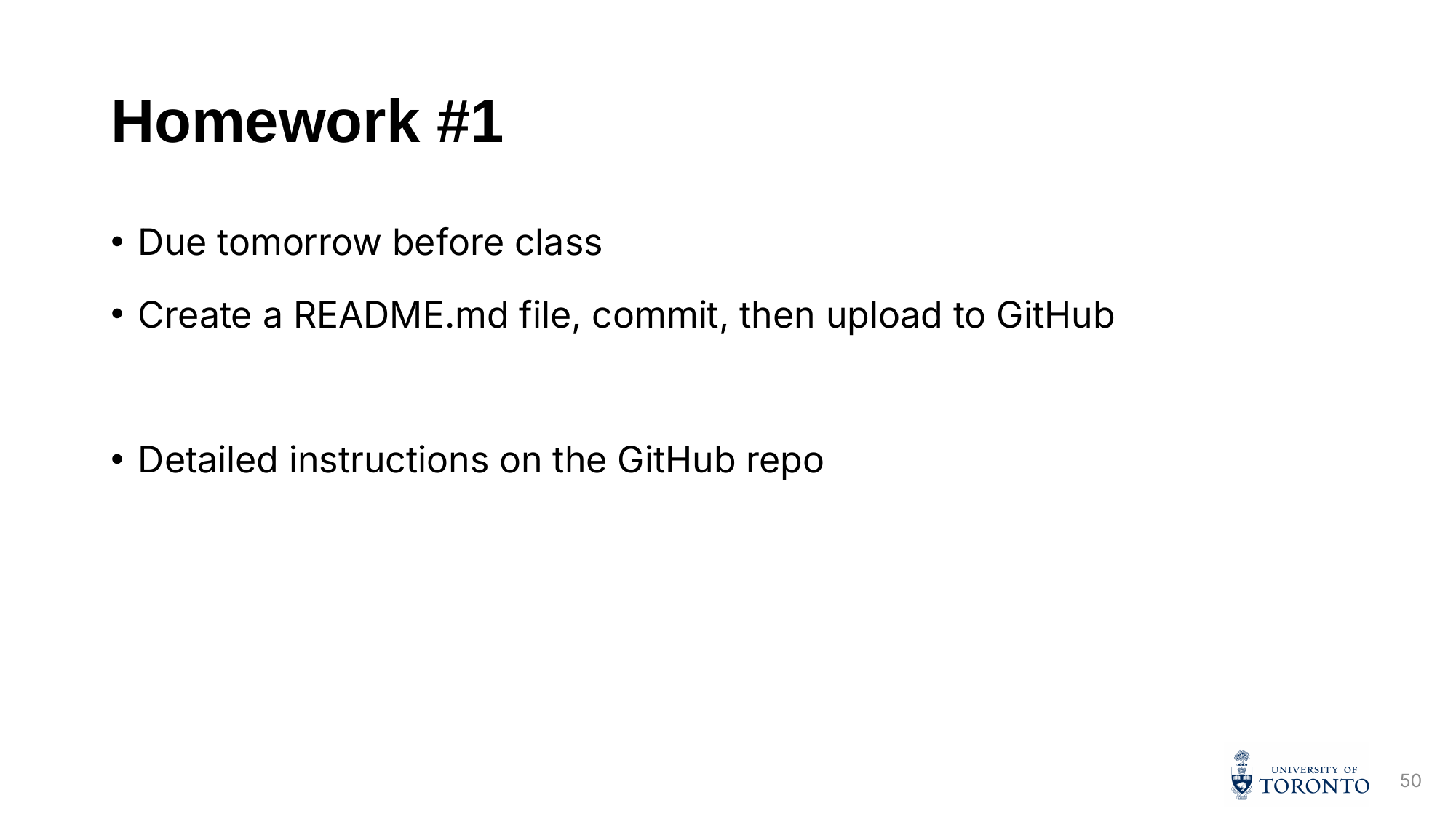

# Homework #1

Due tomorrow before class
Create a README.md file, commit, then upload to GitHub

Detailed instructions on the GitHub repo

50